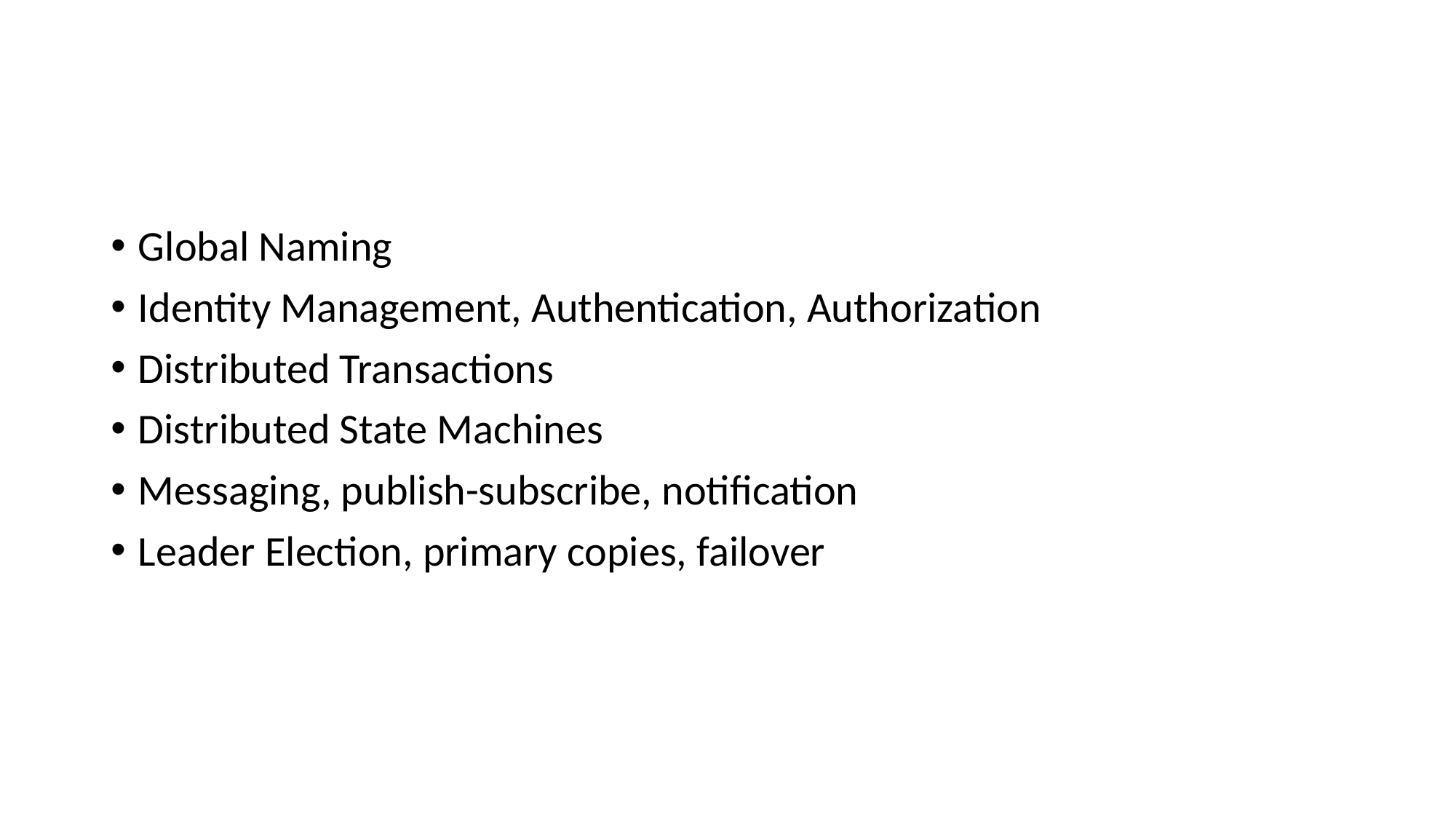

# Classic Problems in Distributed Systems
Global Naming
Identity Management, Authentication, Authorization
Distributed Transactions
Distributed State Machines
Messaging, publish-subscribe, notification
Leader Election, primary copies, failover